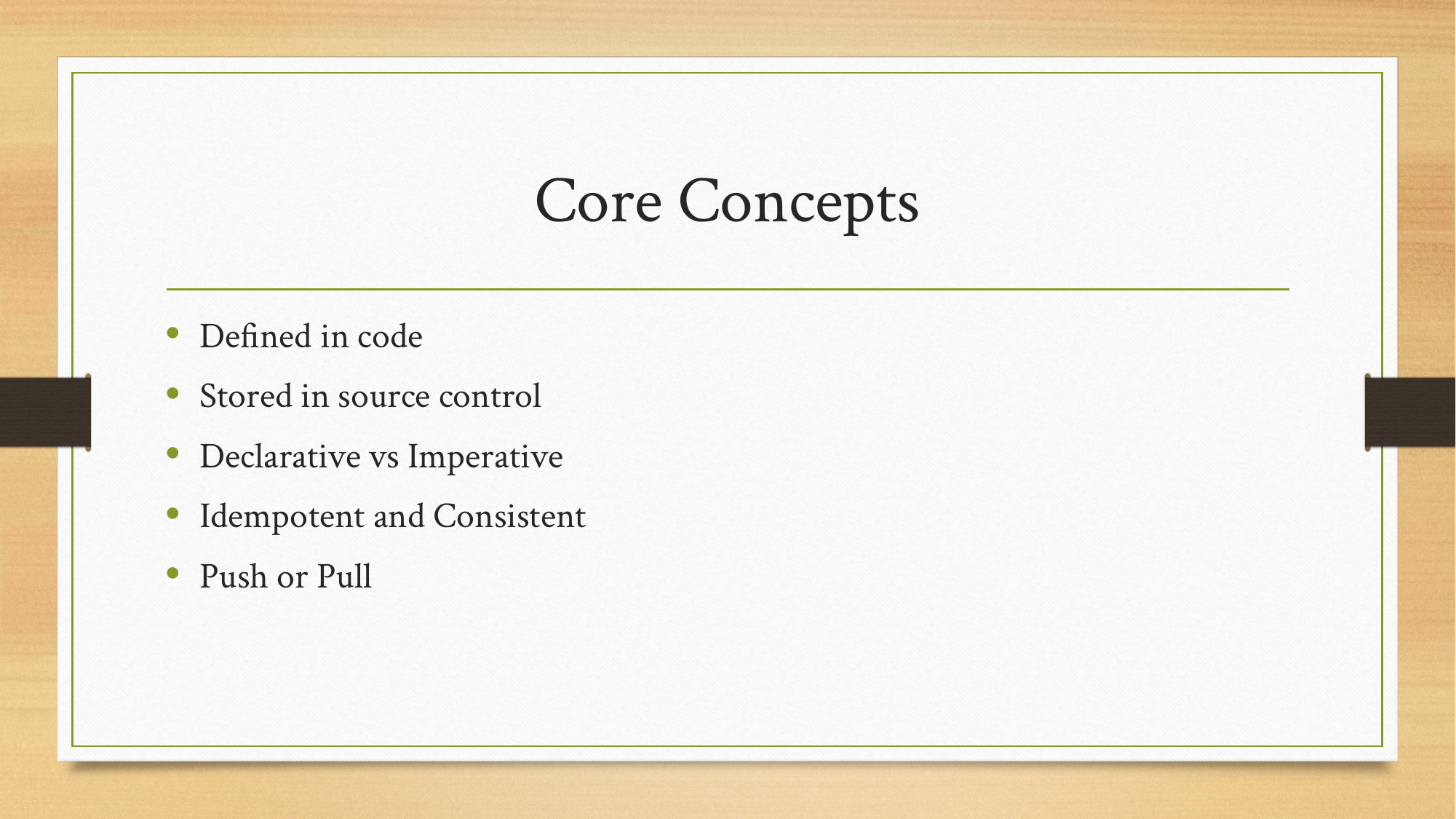

# Core Concepts
Defined in code
Stored in source control
Declarative vs Imperative
Idempotent and Consistent
Push or Pull